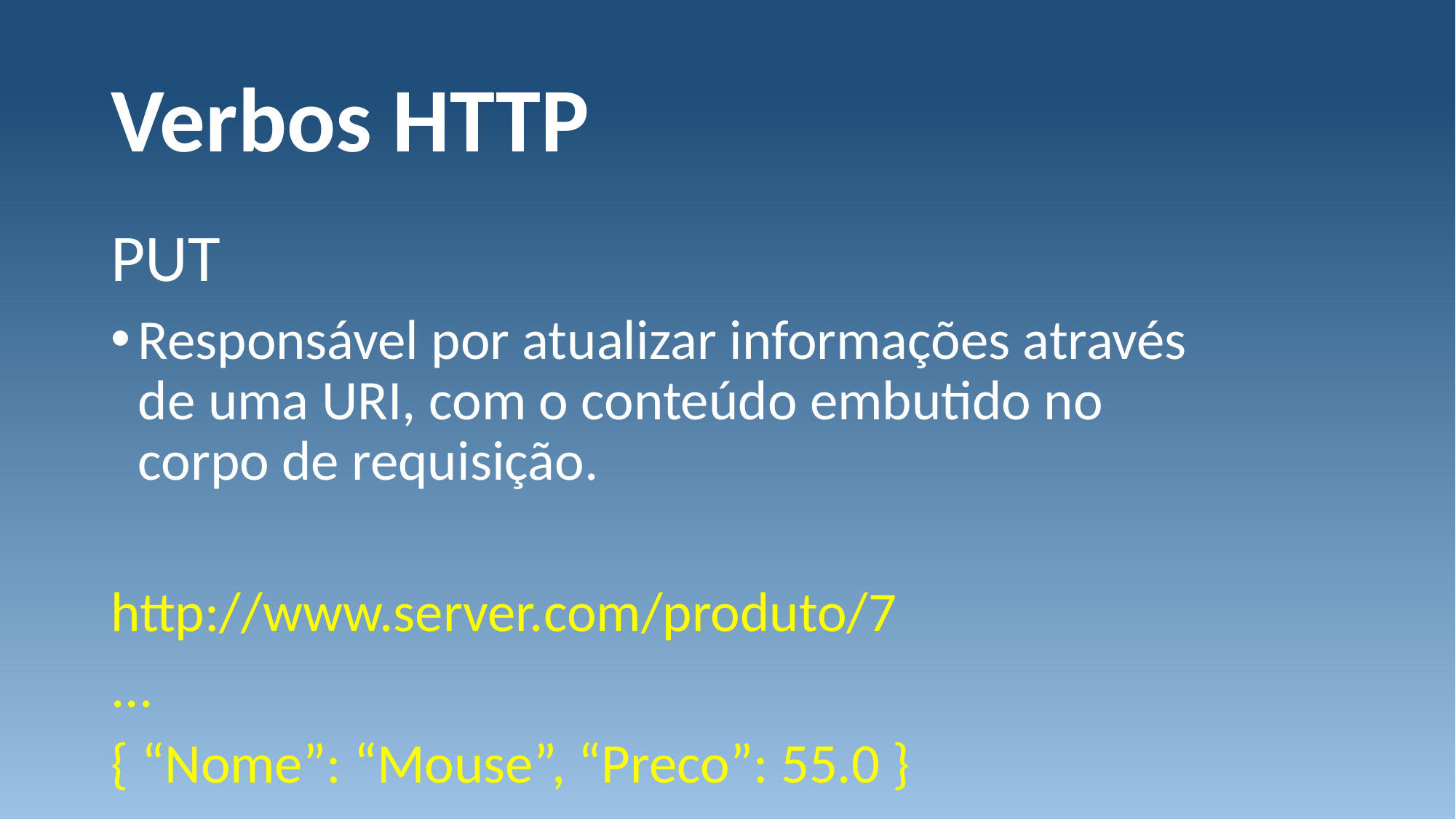

# Verbos HTTP
PUT
Responsável por atualizar informações através de uma URI, com o conteúdo embutido no corpo de requisição.

http://www.server.com/produto/7
...
{ “Nome”: “Mouse”, “Preco”: 55.0 }